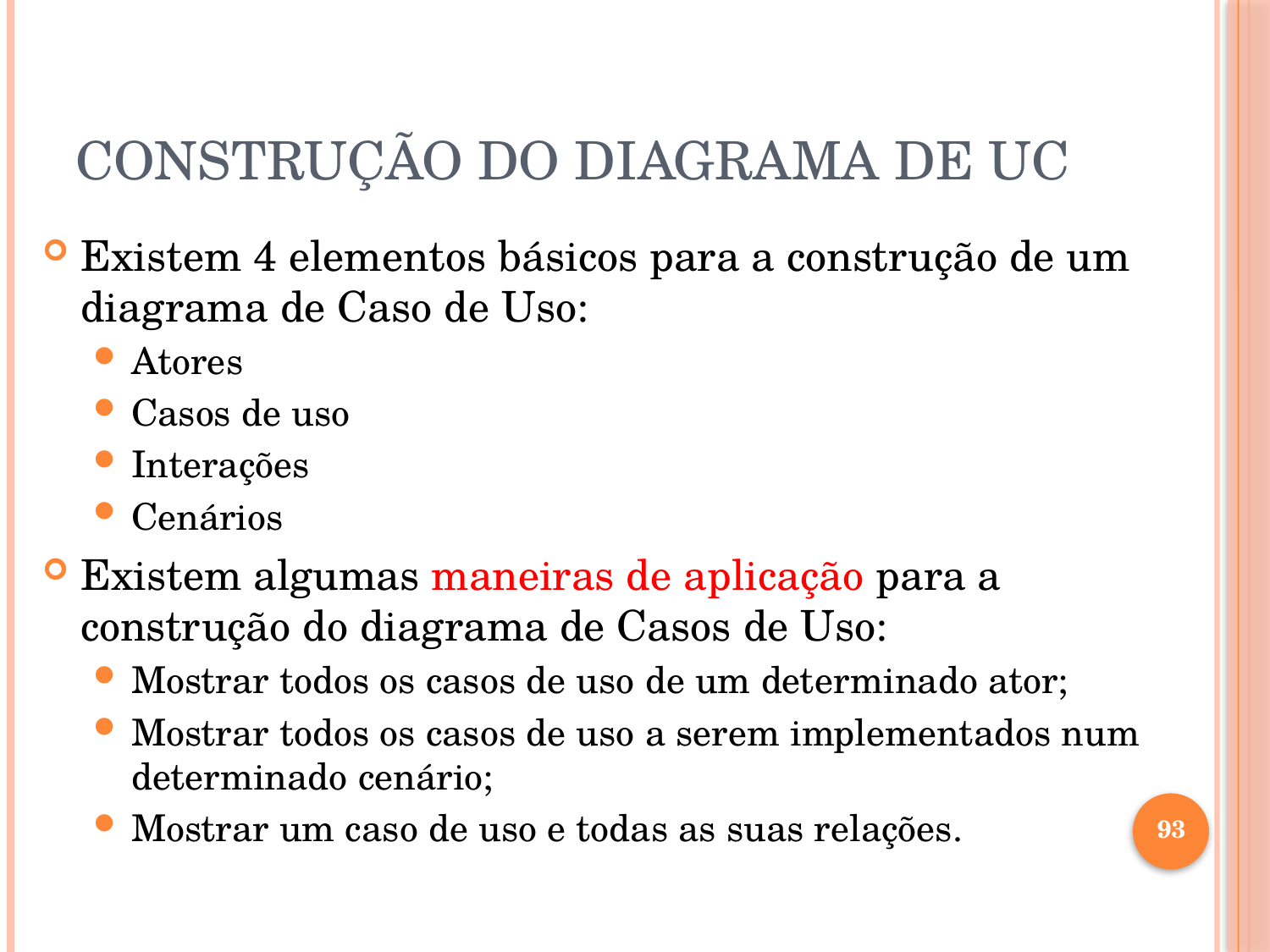

# Construção do Diagrama de UC
Existem 4 elementos básicos para a construção de um diagrama de Caso de Uso:
Atores
Casos de uso
Interações
Cenários
Existem algumas maneiras de aplicação para a construção do diagrama de Casos de Uso:
Mostrar todos os casos de uso de um determinado ator;
Mostrar todos os casos de uso a serem implementados num determinado cenário;
Mostrar um caso de uso e todas as suas relações.
93